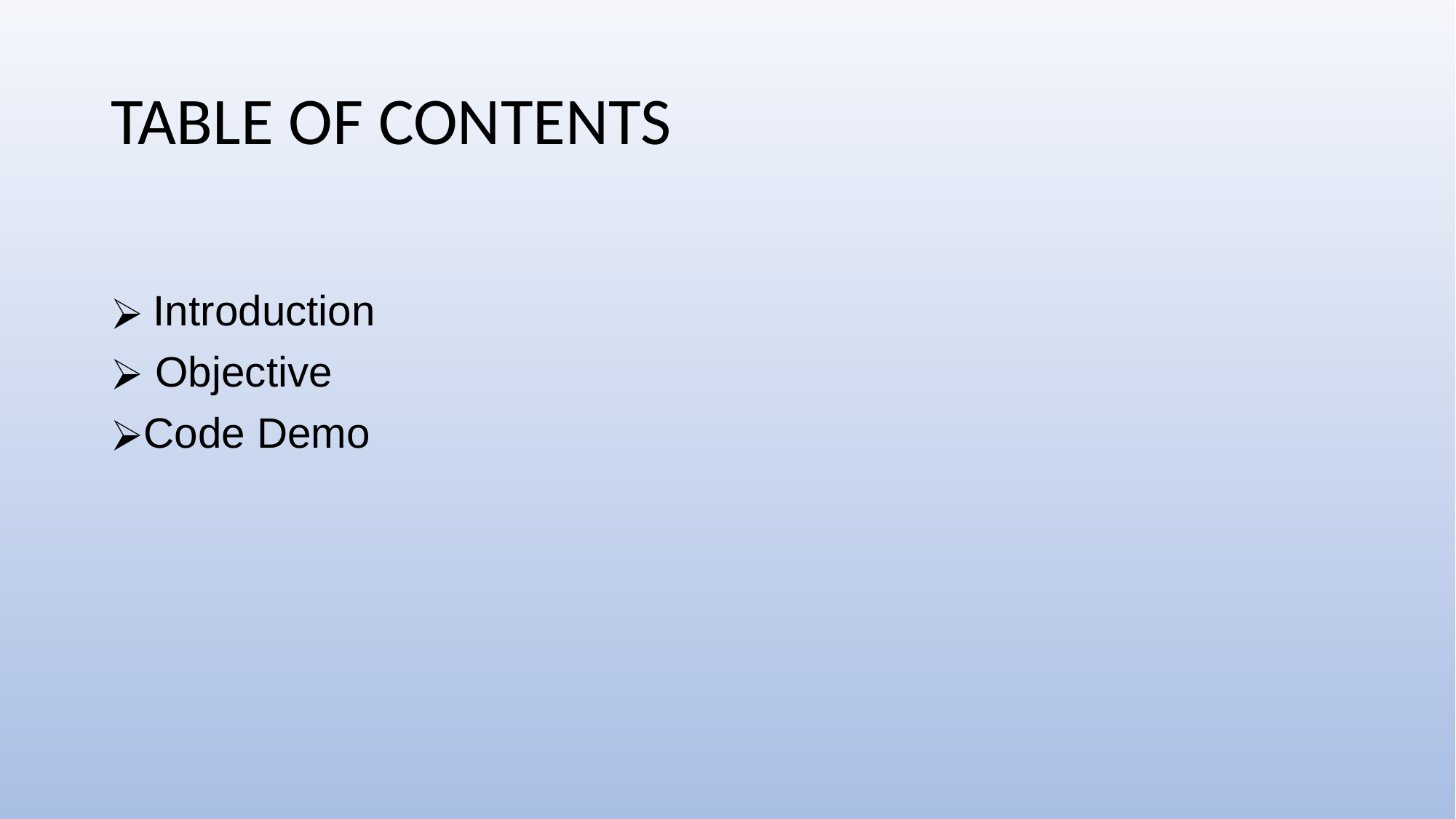

# TABLE OF CONTENTS

 Introduction
 Objective
Code Demo